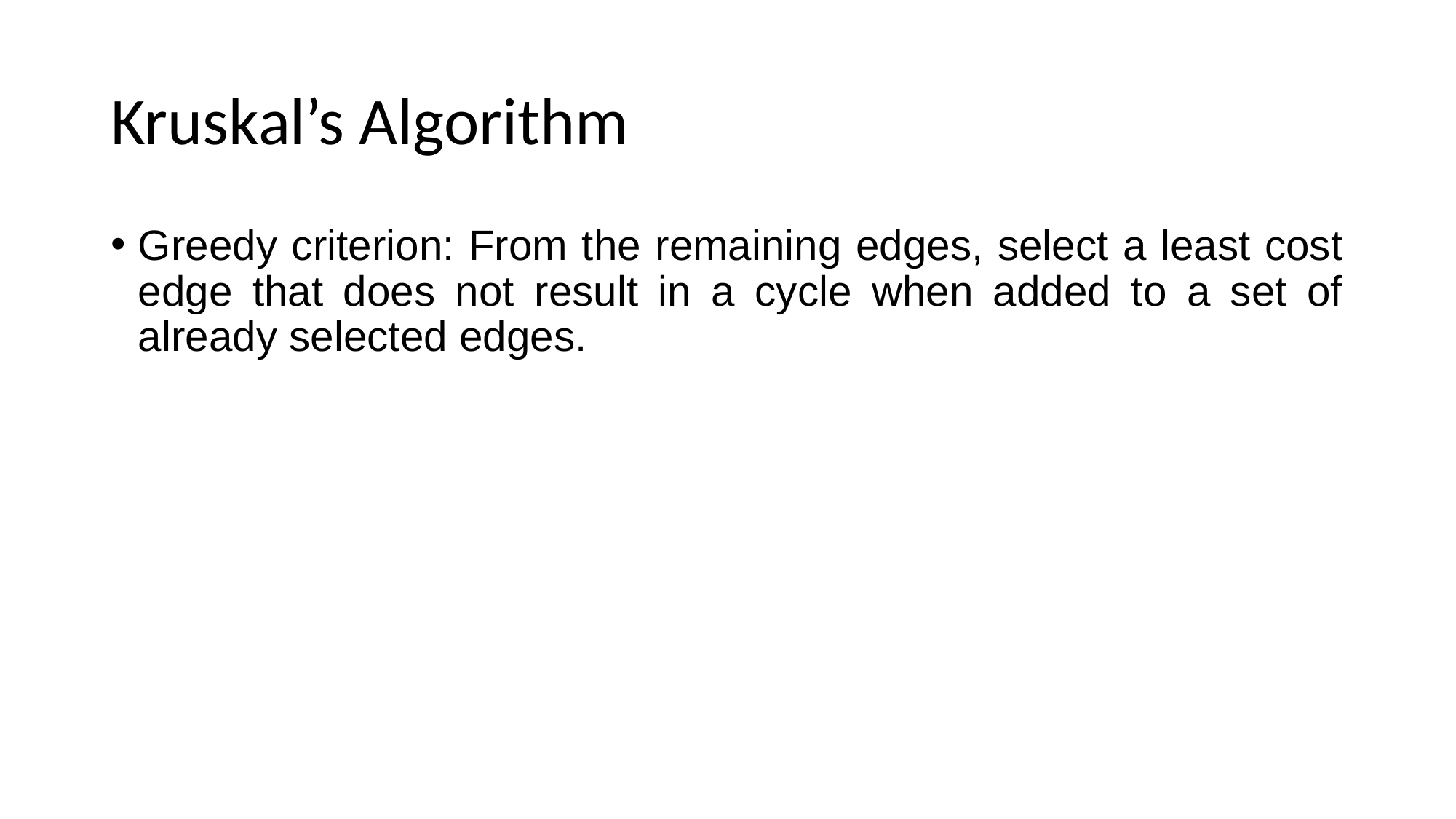

# Kruskal’s Algorithm
Greedy criterion: From the remaining edges, select a least cost edge that does not result in a cycle when added to a set of already selected edges.